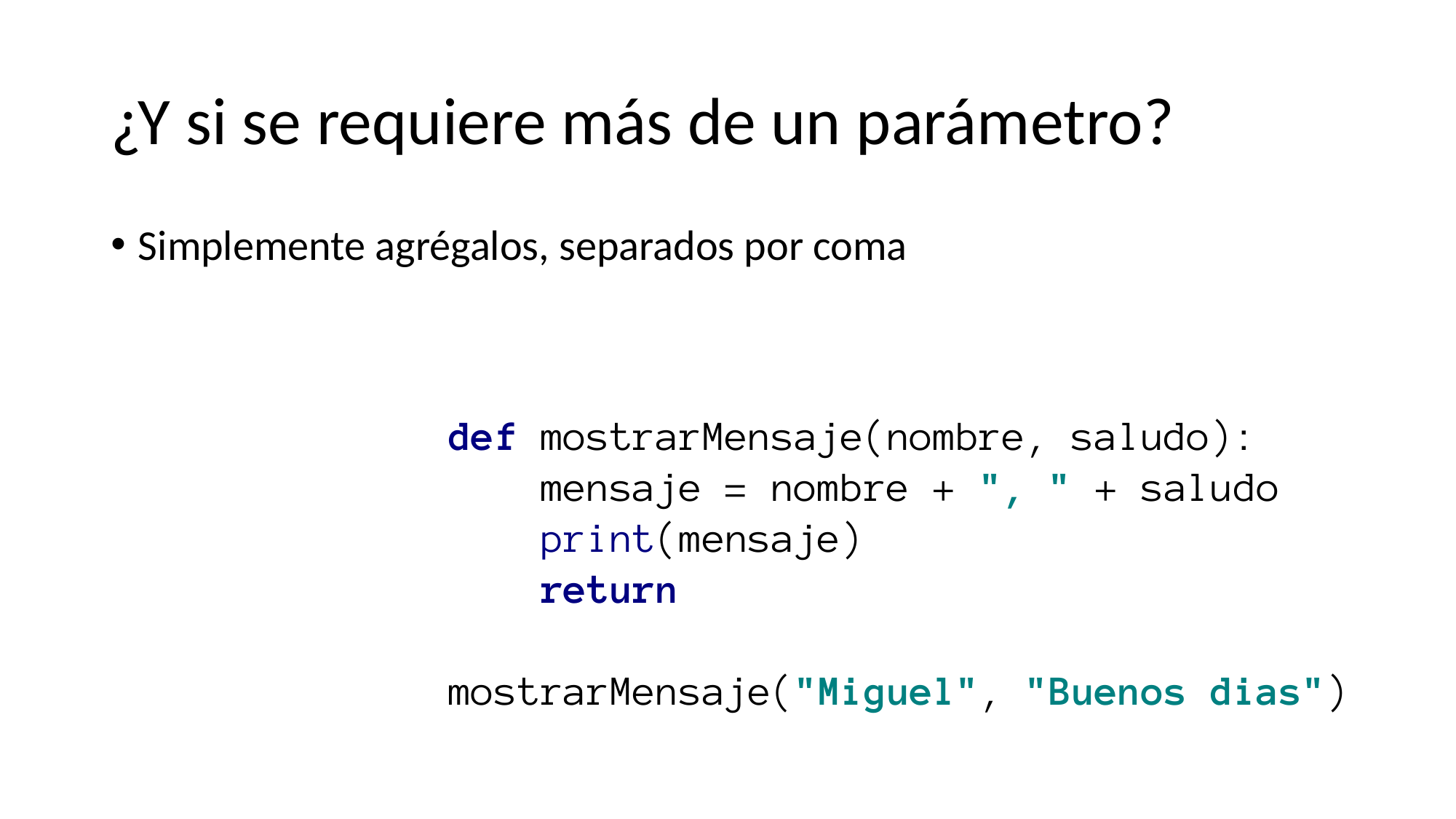

# ¿Y si se requiere más de un parámetro?
Simplemente agrégalos, separados por coma
def mostrarMensaje(nombre, saludo):
    mensaje = nombre + ", " + saludo
    print(mensaje)
    return
mostrarMensaje("Miguel", "Buenos dias")